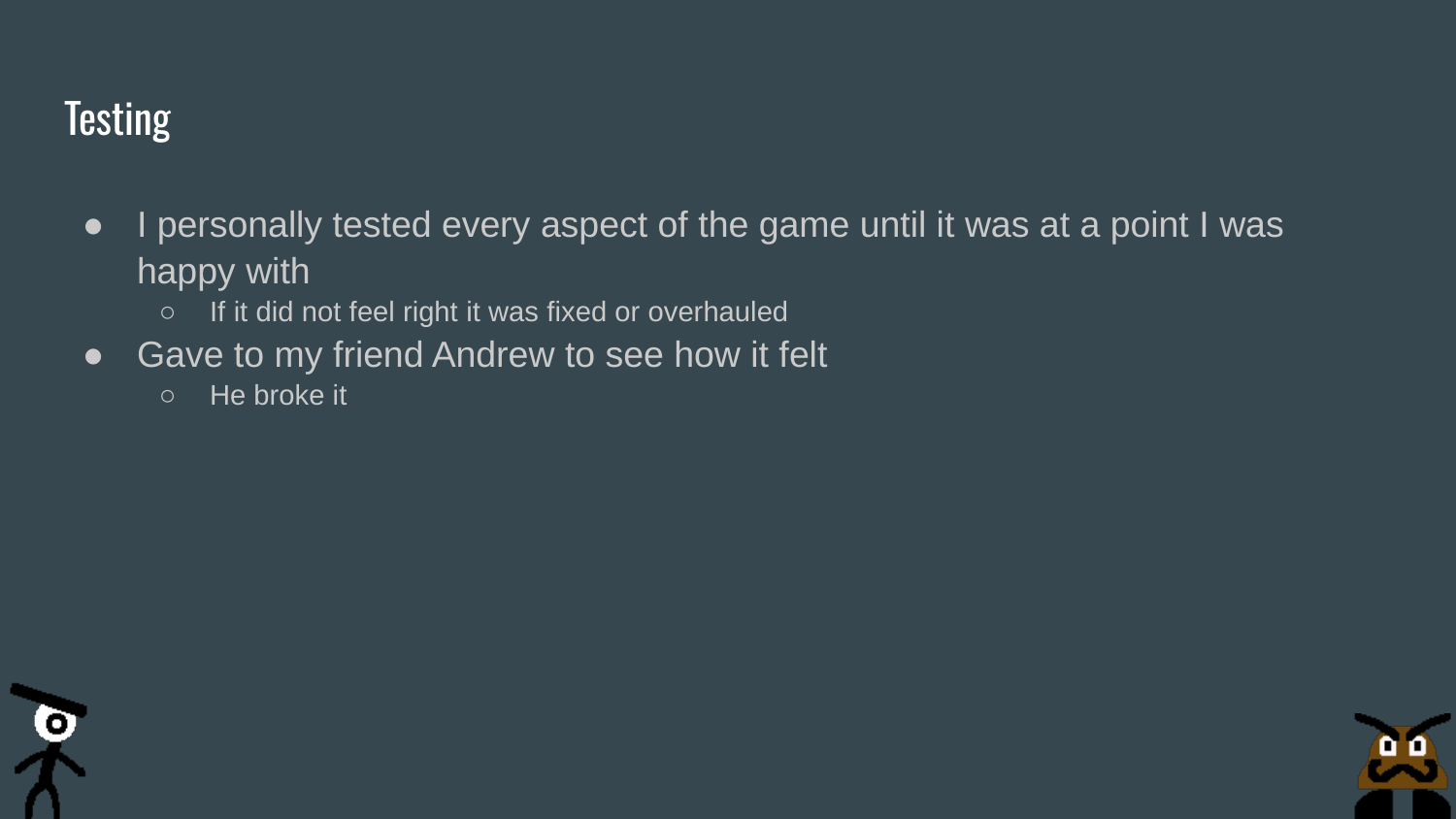

# Testing
I personally tested every aspect of the game until it was at a point I was happy with
If it did not feel right it was fixed or overhauled
Gave to my friend Andrew to see how it felt
He broke it